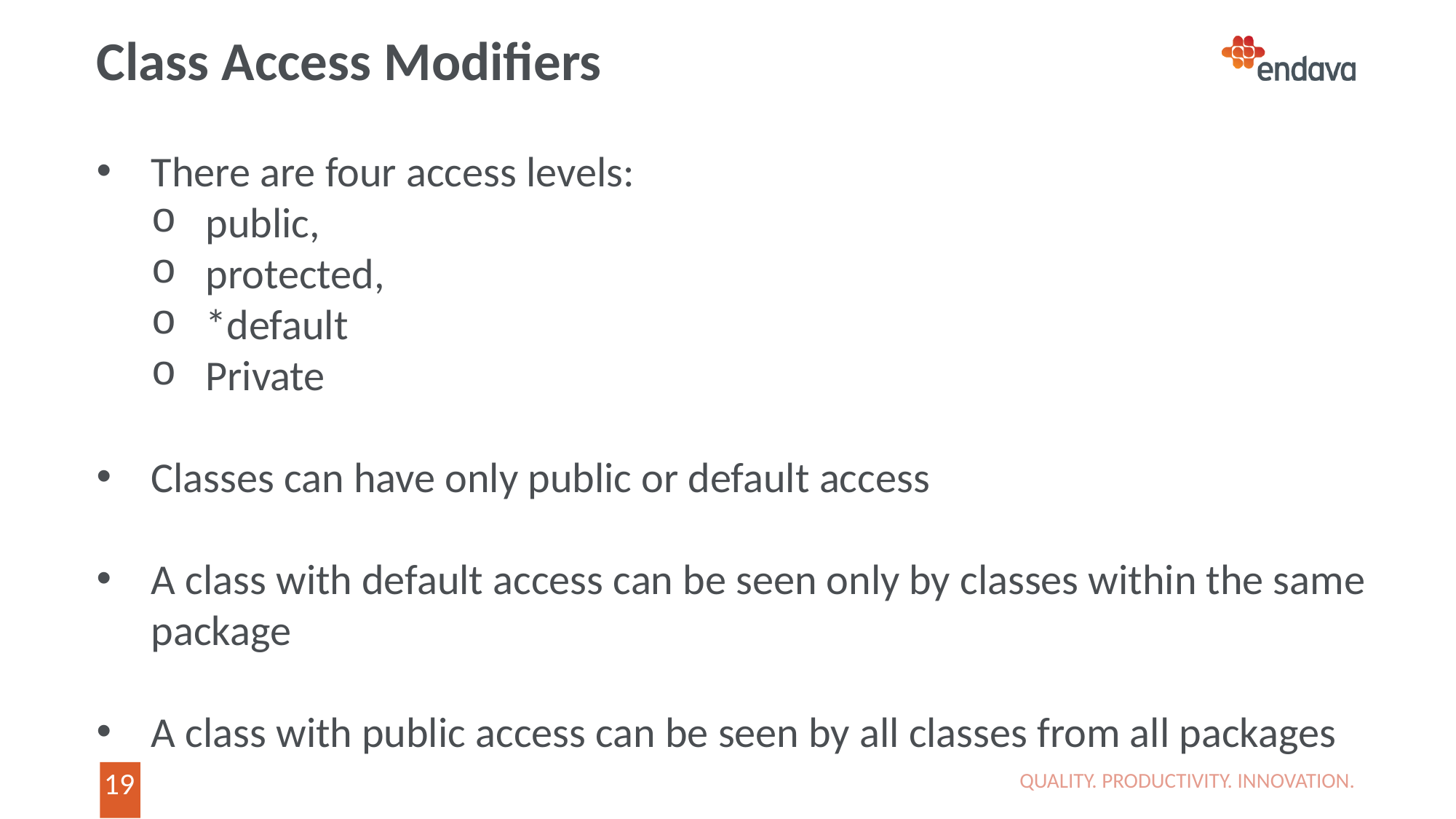

# Class Access Modifiers
There are four access levels:
public,
protected,
*default
Private

Classes can have only public or default access

A class with default access can be seen only by classes within the same package

A class with public access can be seen by all classes from all packages

flue
Amnesia
QUALITY. PRODUCTIVITY. INNOVATION.